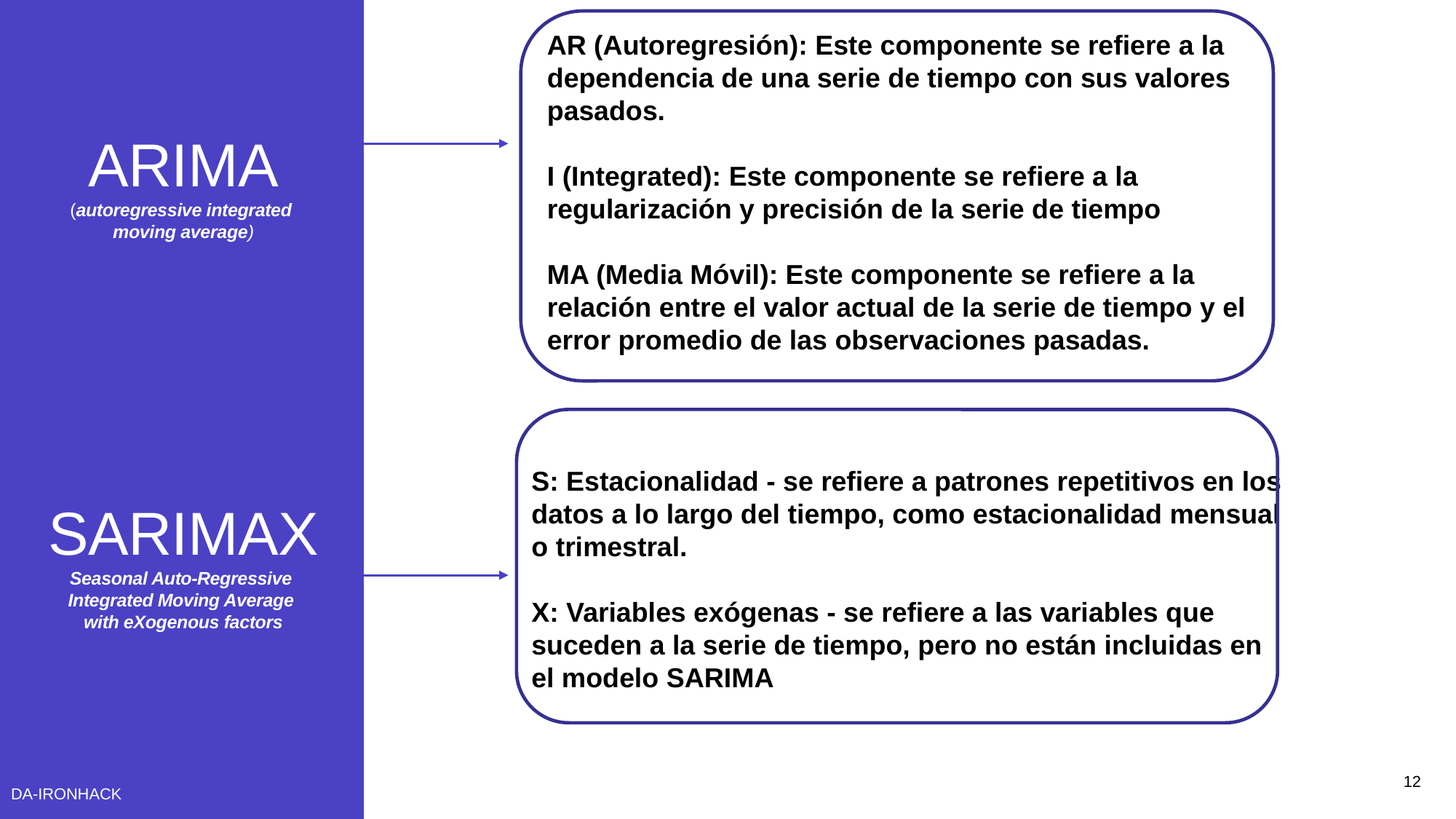

AR (Autoregresión): Este componente se refiere a la dependencia de una serie de tiempo con sus valores pasados.

I (Integrated): Este componente se refiere a la regularización y precisión de la serie de tiempo

MA (Media Móvil): Este componente se refiere a la relación entre el valor actual de la serie de tiempo y el error promedio de las observaciones pasadas.
# ARIMA (autoregressive integrated moving average)

S: Estacionalidad - se refiere a patrones repetitivos en los datos a lo largo del tiempo, como estacionalidad mensual o trimestral.

X: Variables exógenas - se refiere a las variables que suceden a la serie de tiempo, pero no están incluidas en el modelo SARIMA

SARIMAX
Seasonal Auto-Regressive
Integrated Moving Average
with eXogenous factors
12
DA-IRONHACK